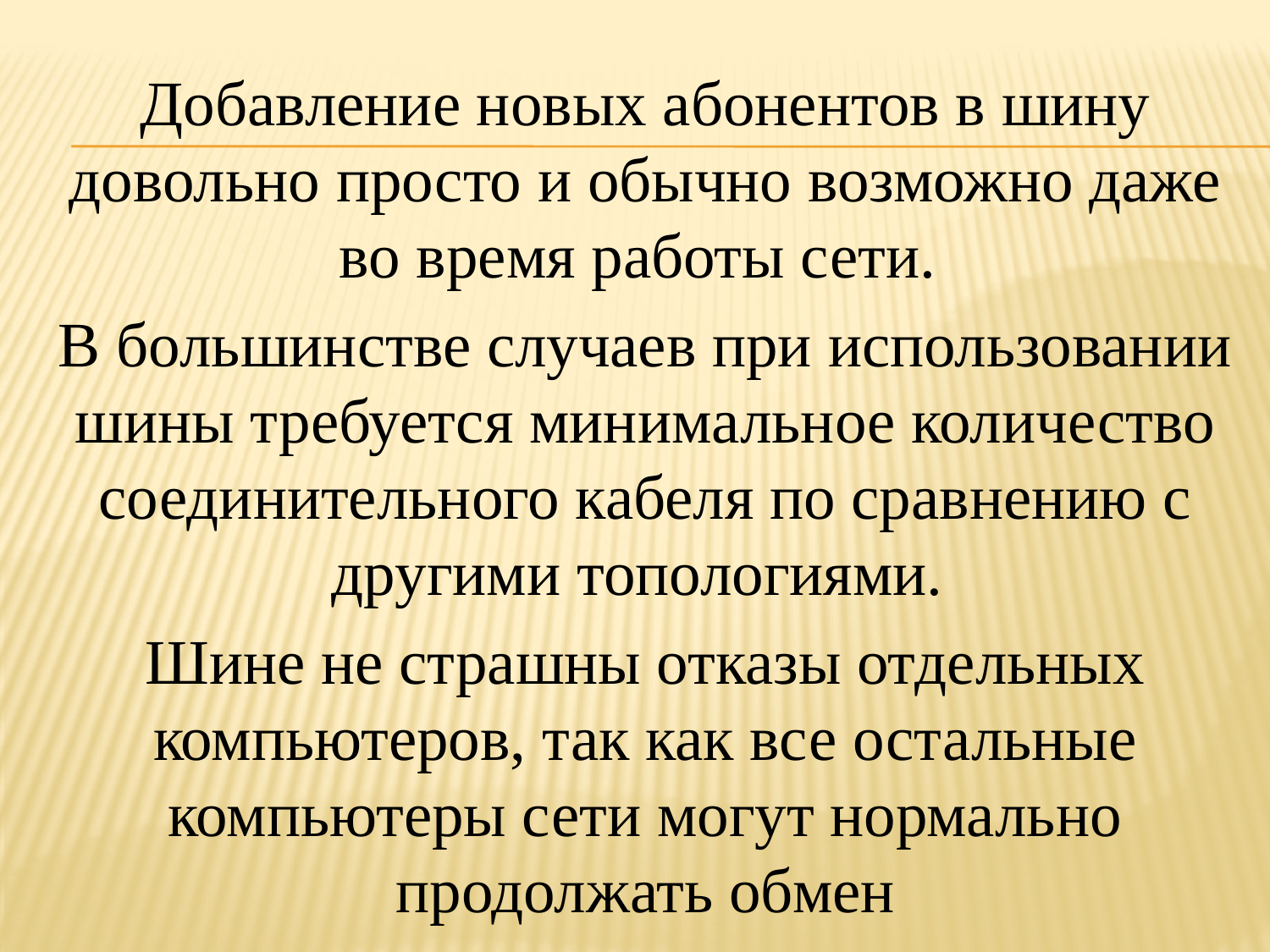

Добавление новых абонентов в шину довольно просто и обычно возможно даже во время работы сети.
В большинстве случаев при использовании шины требуется минимальное количество соединительного кабеля по сравнению с другими топологиями.
Шине не страшны отказы отдельных компьютеров, так как все остальные компьютеры сети могут нормально продолжать обмен